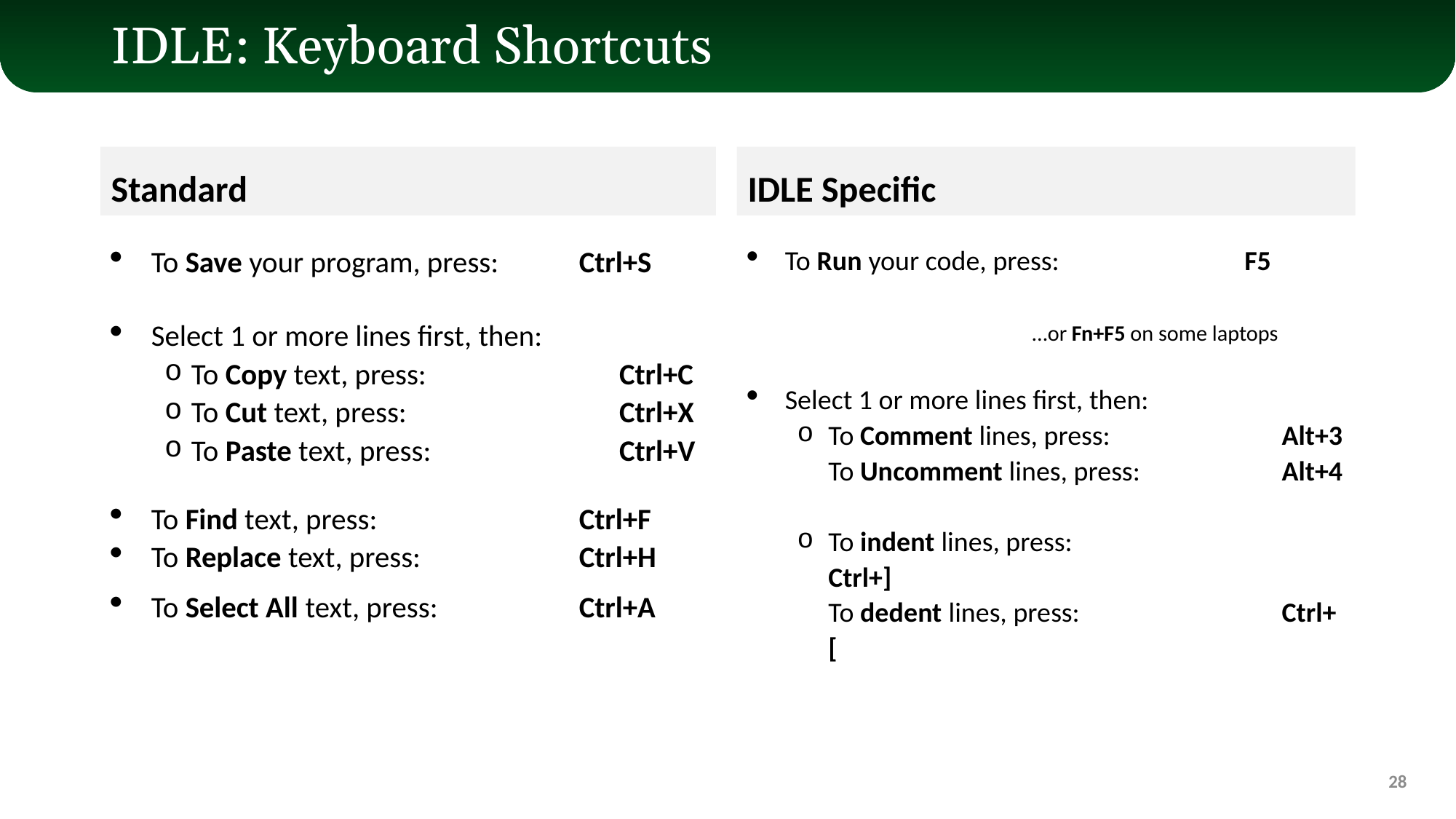

# IDLE: Keyboard Shortcuts
Standard
IDLE Specific
To Save your program, press:	Ctrl+S
Select 1 or more lines first, then:
To Copy text, press:	Ctrl+C
To Cut text, press:	Ctrl+X
To Paste text, press:	Ctrl+V
To Find text, press:	Ctrl+F
To Replace text, press:	Ctrl+H
To Select All text, press:	Ctrl+A

To Run your code, press:	 F5
                                        …or Fn+F5 on some laptops
Select 1 or more lines first, then:
To Comment lines, press:	Alt+3
To Uncomment lines, press:	Alt+4
To indent lines, press:	Ctrl+]
To dedent lines, press:	Ctrl+[
28